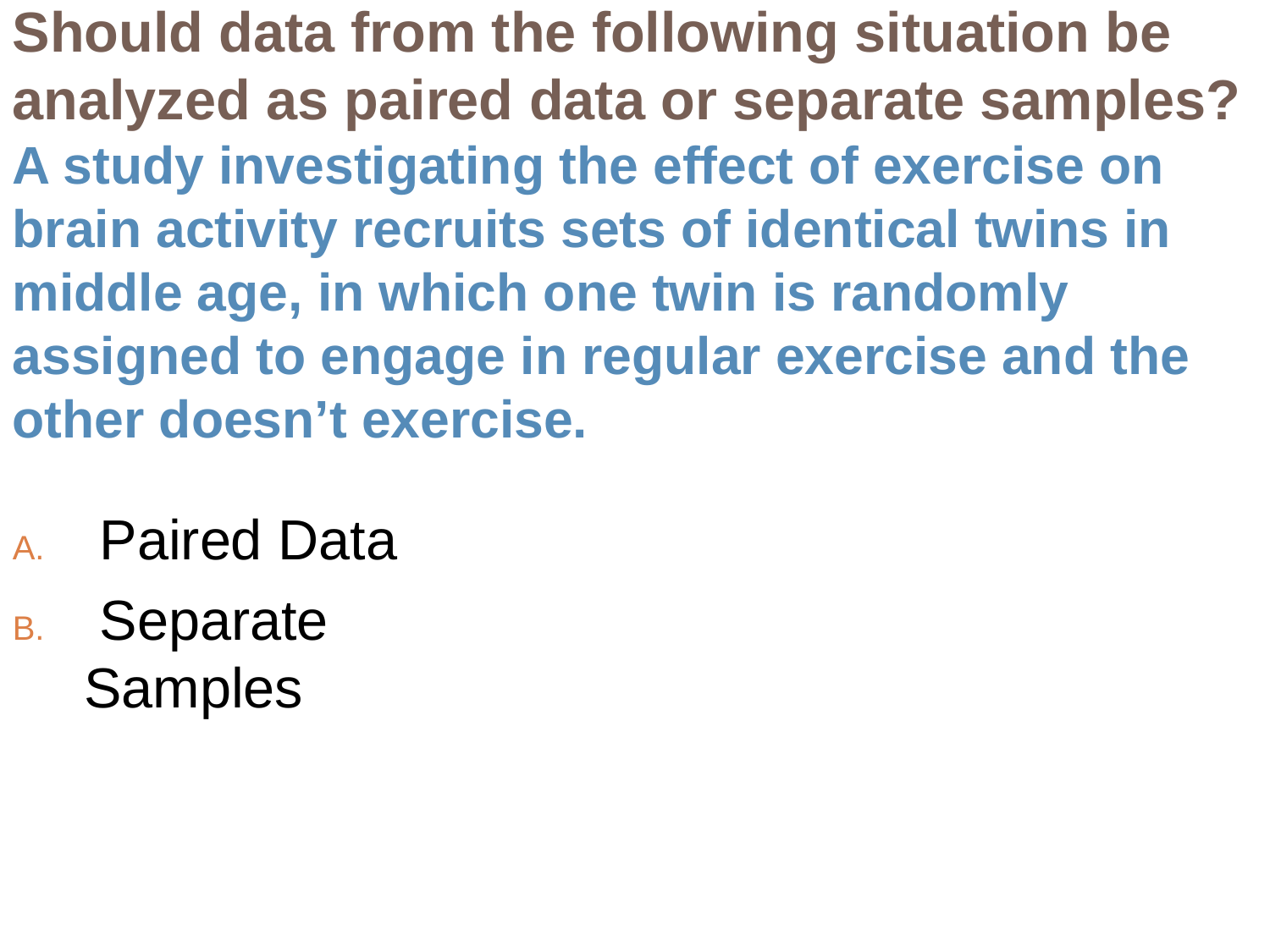

Should data from the following situation be analyzed as paired data or separate samples? A study investigating the effect of exercise on brain activity recruits sets of identical twins in middle age, in which one twin is randomly assigned to engage in regular exercise and the other doesn’t exercise.
 Paired Data
 Separate Samples